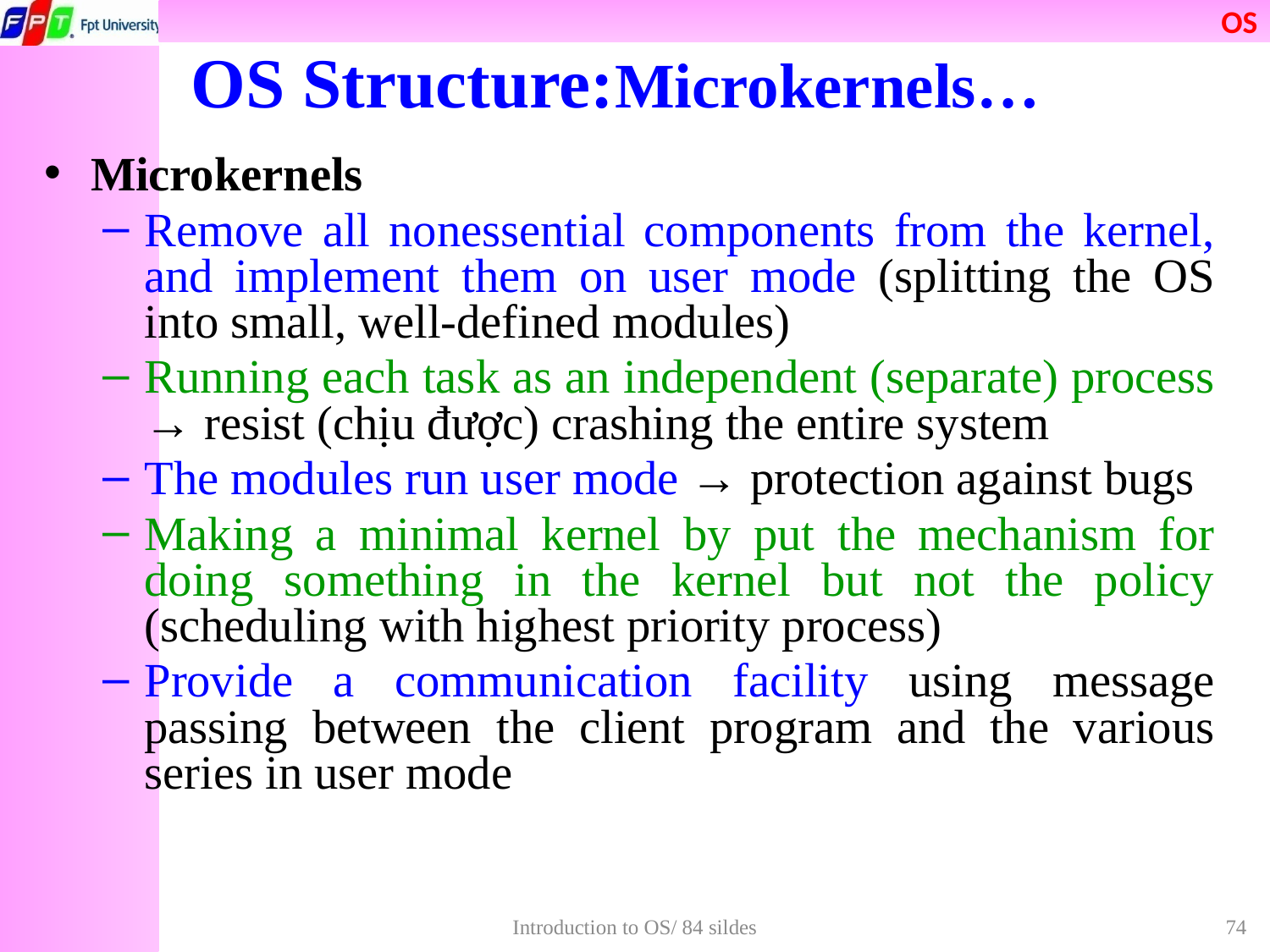

# OS Structure:Microkernels…
Microkernels
Remove all nonessential components from the kernel, and implement them on user mode (splitting the OS into small, well-defined modules)
Running each task as an independent (separate) process → resist (chịu được) crashing the entire system
The modules run user mode → protection against bugs
Making a minimal kernel by put the mechanism for doing something in the kernel but not the policy (scheduling with highest priority process)
Provide a communication facility using message passing between the client program and the various series in user mode
Introduction to OS/ 84 sildes
74